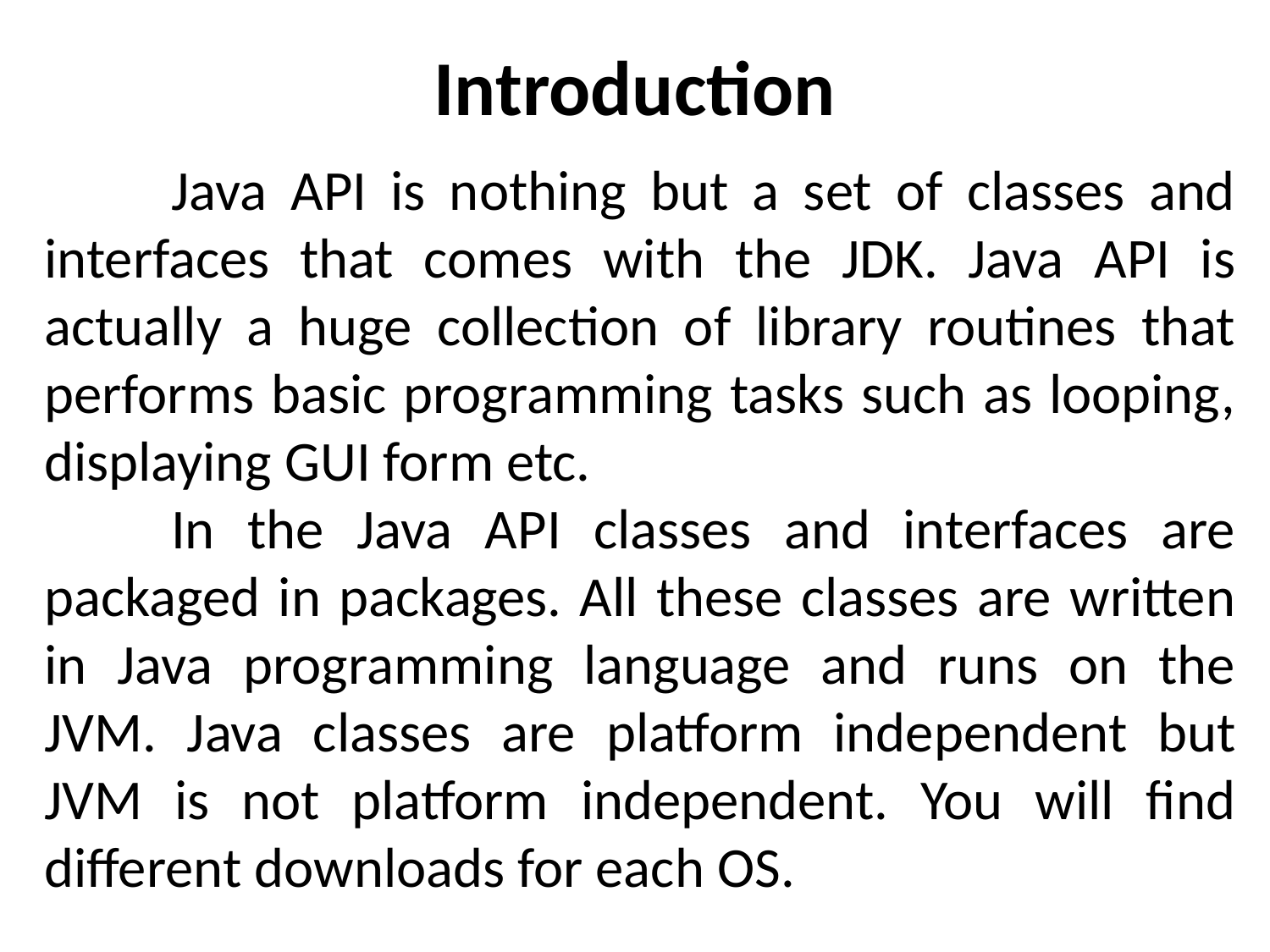

# Introduction
	Java API is nothing but a set of classes and interfaces that comes with the JDK. Java API is actually a huge collection of library routines that performs basic programming tasks such as looping, displaying GUI form etc.
	In the Java API classes and interfaces are packaged in packages. All these classes are written in Java programming language and runs on the JVM. Java classes are platform independent but JVM is not platform independent. You will find different downloads for each OS.